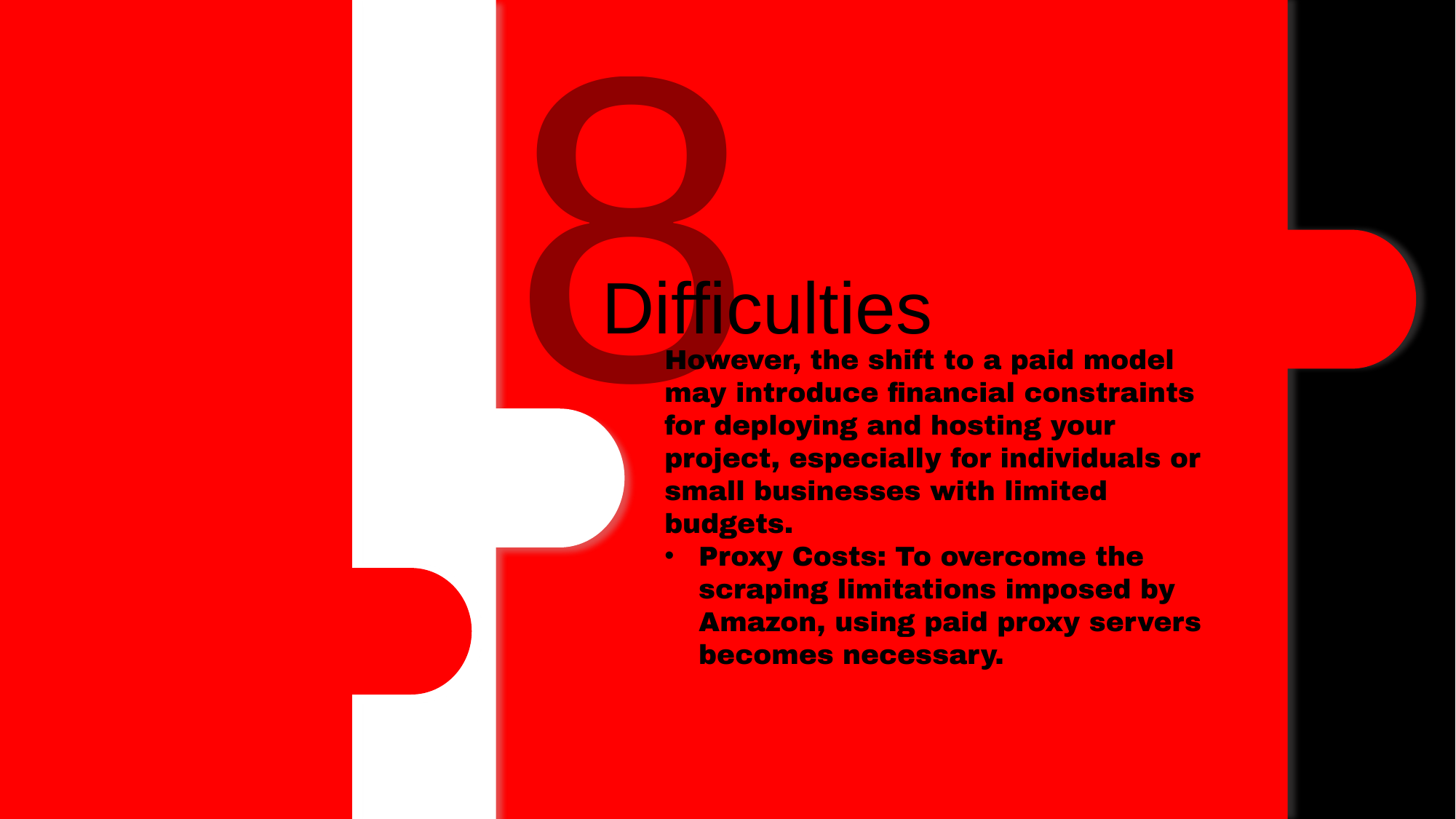

Choices include Naive Bayes, Support Vector Machines (SVM), Logistic Regression, Random Forest, Gradient Boosting Machines (GBM), or more advanced deep learning model like recurrent neural networks (RNNs), long short-term memory networks (LSTMs).
8

FEATURE EXTRACTION
Difficulties

SECTION B
However, the shift to a paid model may introduce financial constraints for deploying and hosting your project, especially for individuals or small businesses with limited budgets.
Proxy Costs: To overcome the scraping limitations imposed by Amazon, using paid proxy servers becomes necessary.
Model Selection
Machine Learning for Sentiment Analysis